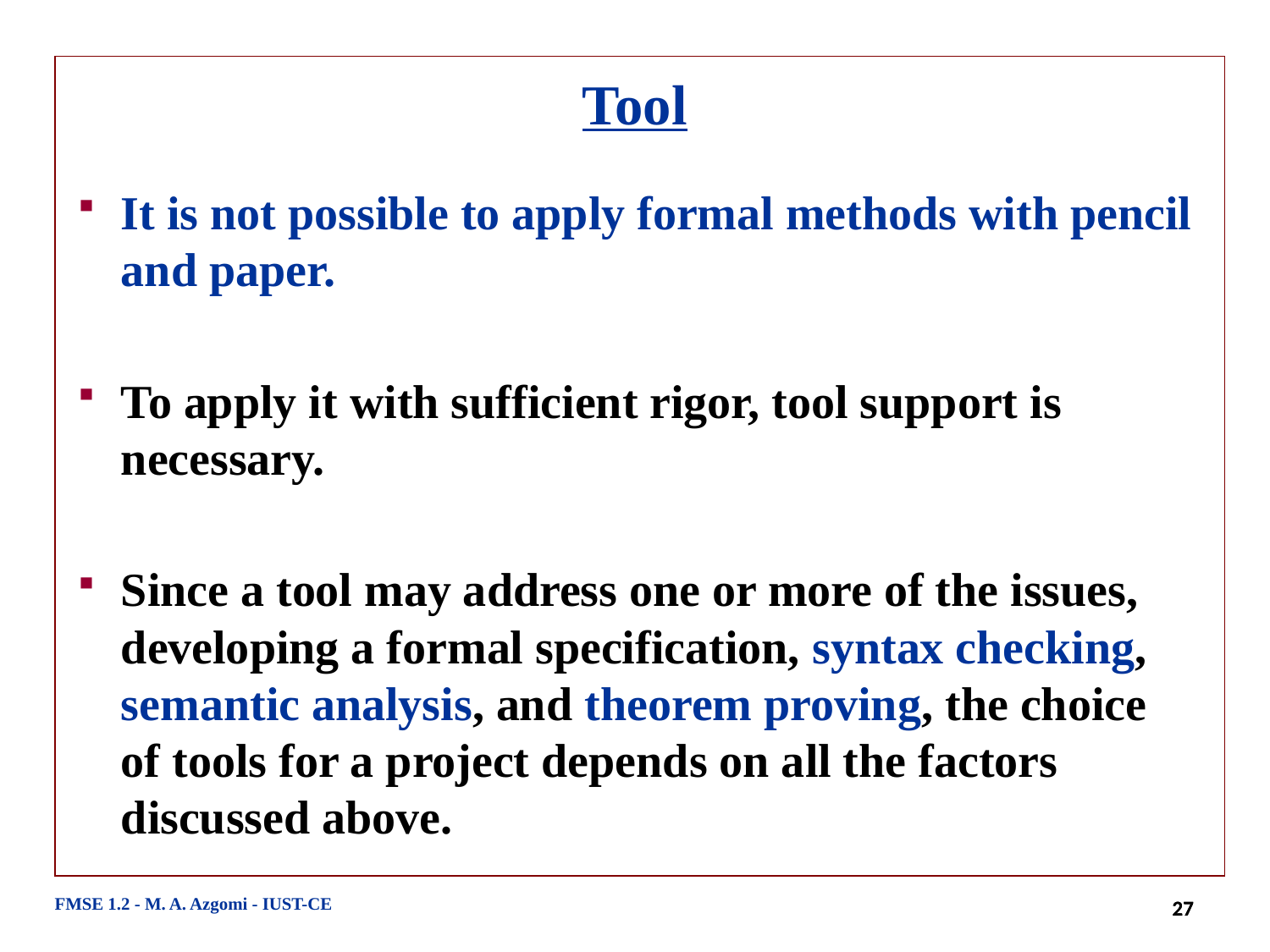

# Tool
It is not possible to apply formal methods with pencil and paper.

To apply it with sufficient rigor, tool support is necessary.

Since a tool may address one or more of the issues, developing a formal specification, syntax checking, semantic analysis, and theorem proving, the choice of tools for a project depends on all the factors discussed above.
FMSE 1.2 - M. A. Azgomi - IUST-CE